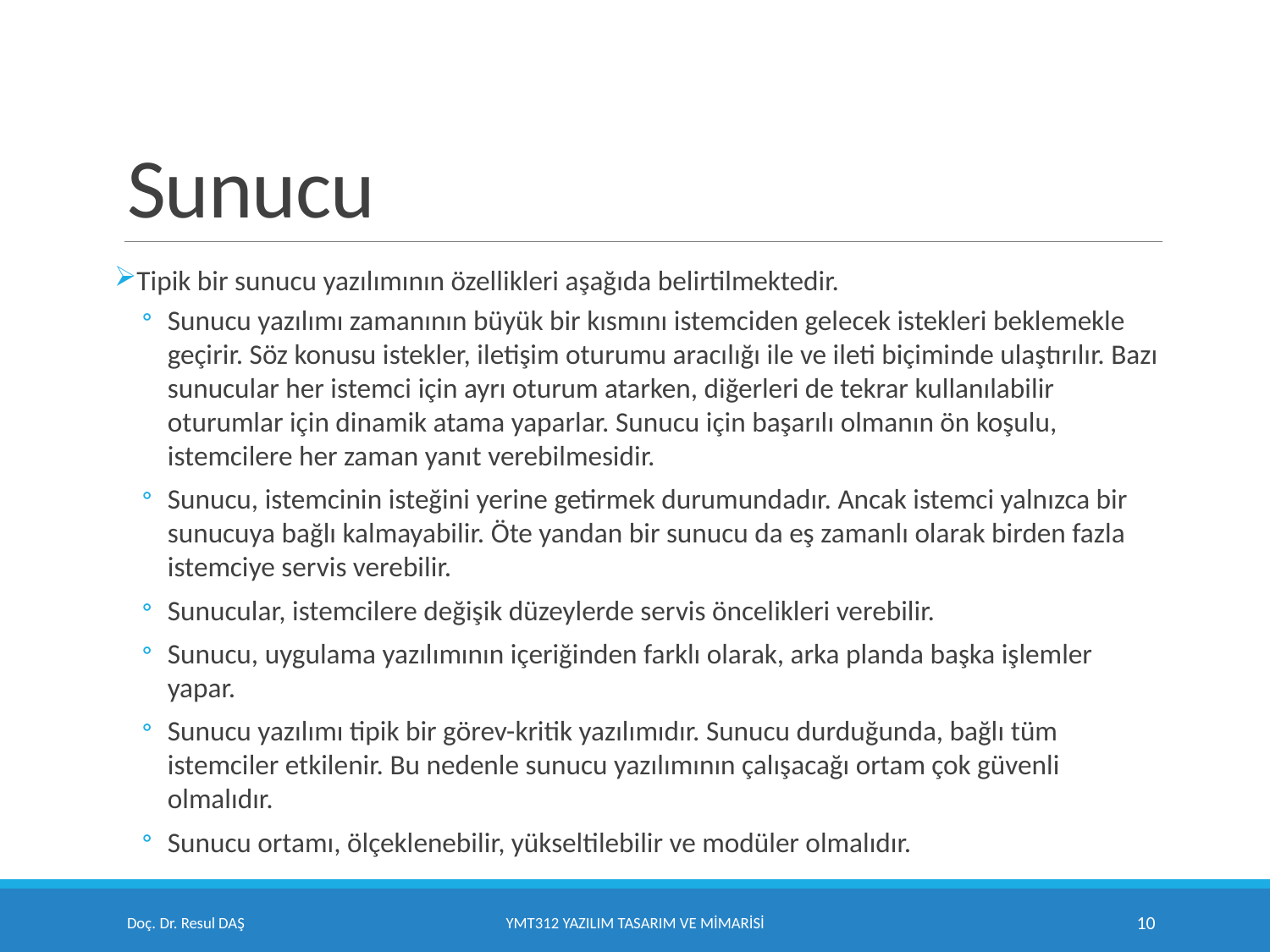

# Sunucu
Tipik bir sunucu yazılımının özellikleri aşağıda belirtilmektedir.
Sunucu yazılımı zamanının büyük bir kısmını istemciden gelecek istekleri beklemekle geçirir. Söz konusu istekler, iletişim oturumu aracılığı ile ve ileti biçiminde ulaştırılır. Bazı sunucular her istemci için ayrı oturum atarken, diğerleri de tekrar kullanılabilir oturumlar için dinamik atama yaparlar. Sunucu için başarılı olmanın ön koşulu, istemcilere her zaman yanıt verebilmesidir.
Sunucu, istemcinin isteğini yerine getirmek durumundadır. Ancak istemci yalnızca bir sunucuya bağlı kalmayabilir. Öte yandan bir sunucu da eş zamanlı olarak birden fazla istemciye servis verebilir.
Sunucular, istemcilere değişik düzeylerde servis öncelikleri verebilir.
Sunucu, uygulama yazılımının içeriğinden farklı olarak, arka planda başka işlemler yapar.
Sunucu yazılımı tipik bir görev-kritik yazılımıdır. Sunucu durduğunda, bağlı tüm istemciler etkilenir. Bu nedenle sunucu yazılımının çalışacağı ortam çok güvenli olmalıdır.
Sunucu ortamı, ölçeklenebilir, yükseltilebilir ve modüler olmalıdır.
Doç. Dr. Resul DAŞ
YMT312 Yazılım Tasarım ve Mimarisi
10